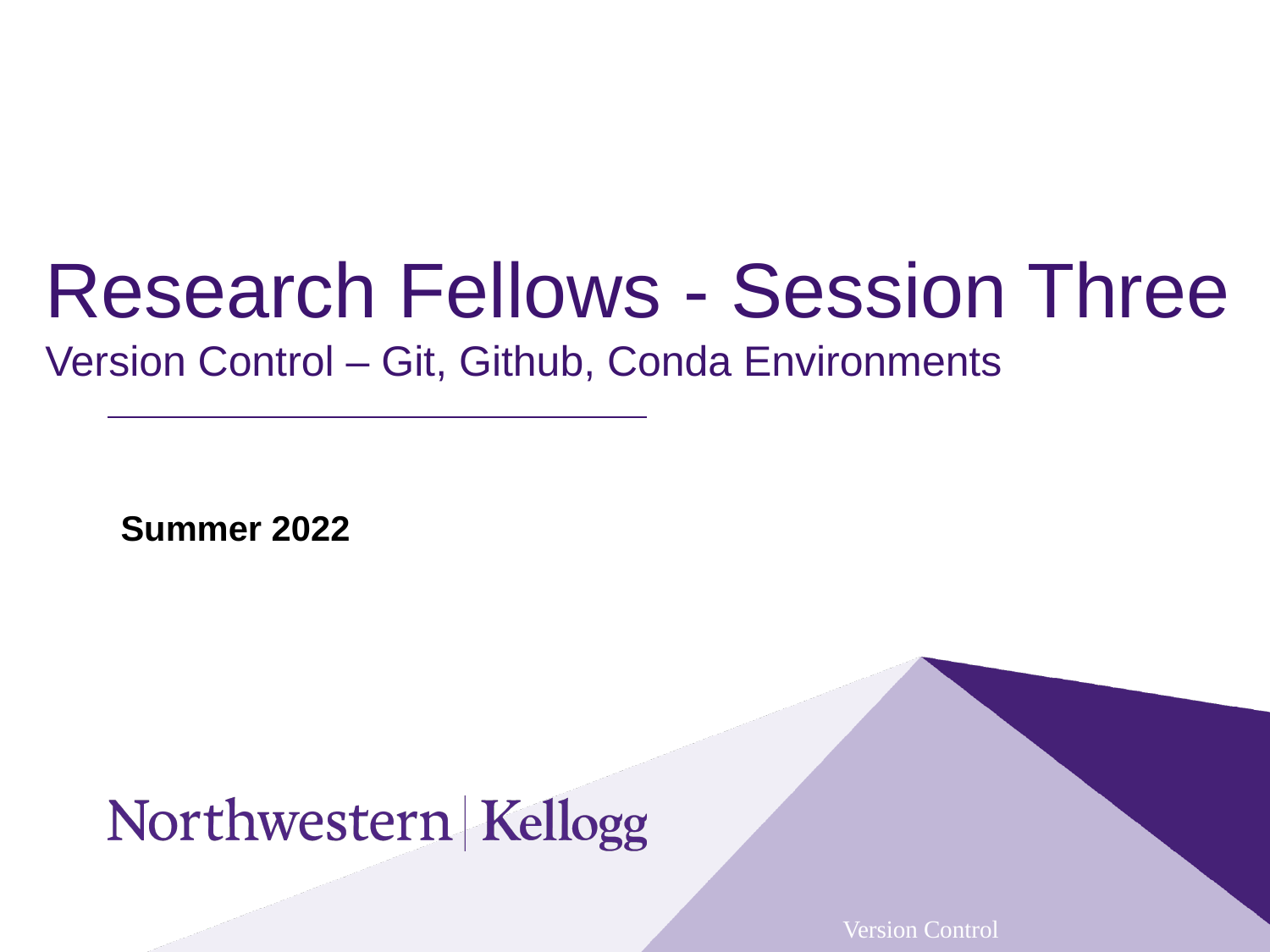

# Research Fellows - Session Three Version Control – Git, Github, Conda Environments

Summer 2022
Version Control